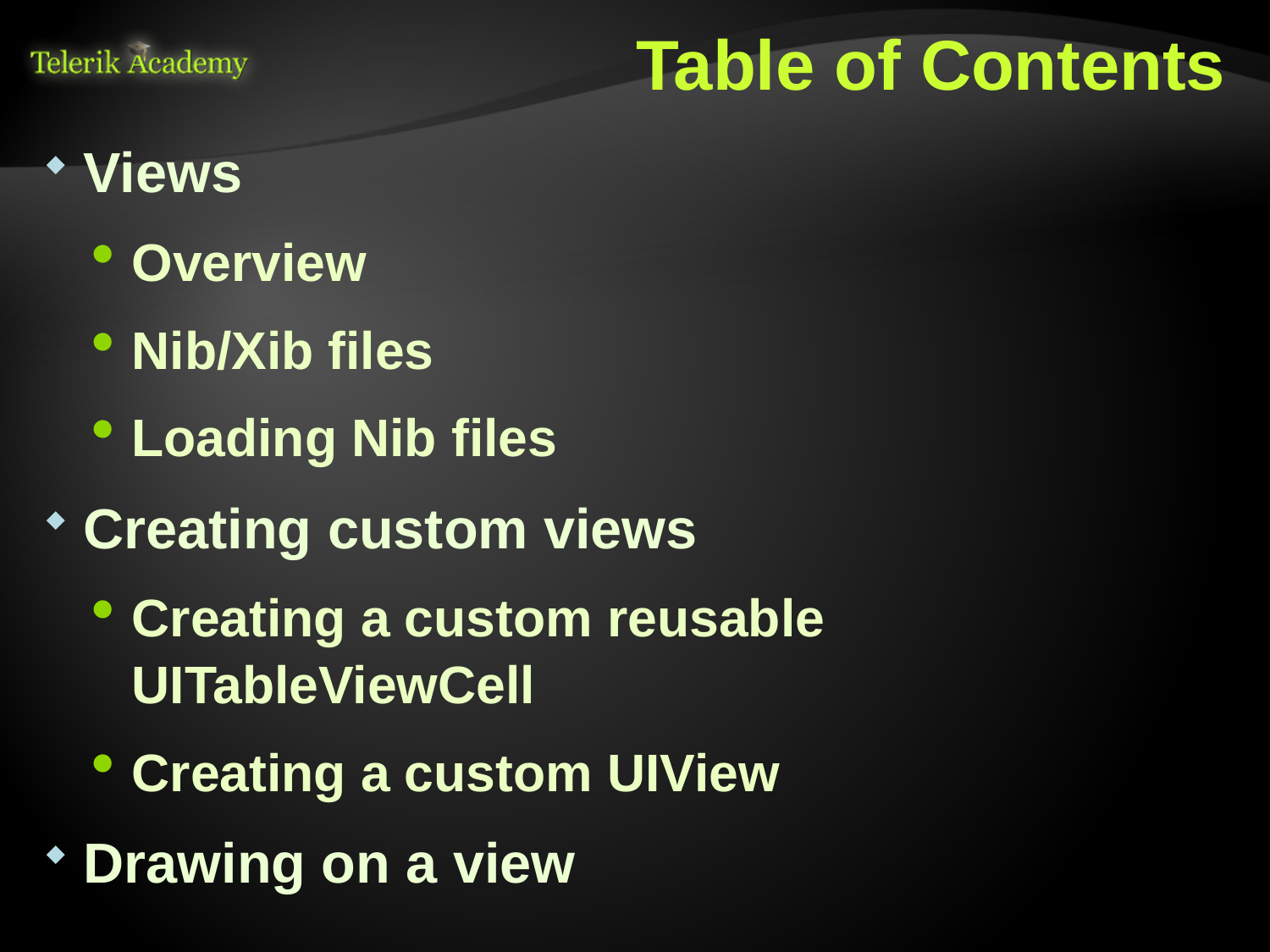

# Table of Contents
Views
Overview
Nib/Xib files
Loading Nib files
Creating custom views
Creating a custom reusable UITableViewCell
Creating a custom UIView
Drawing on a view